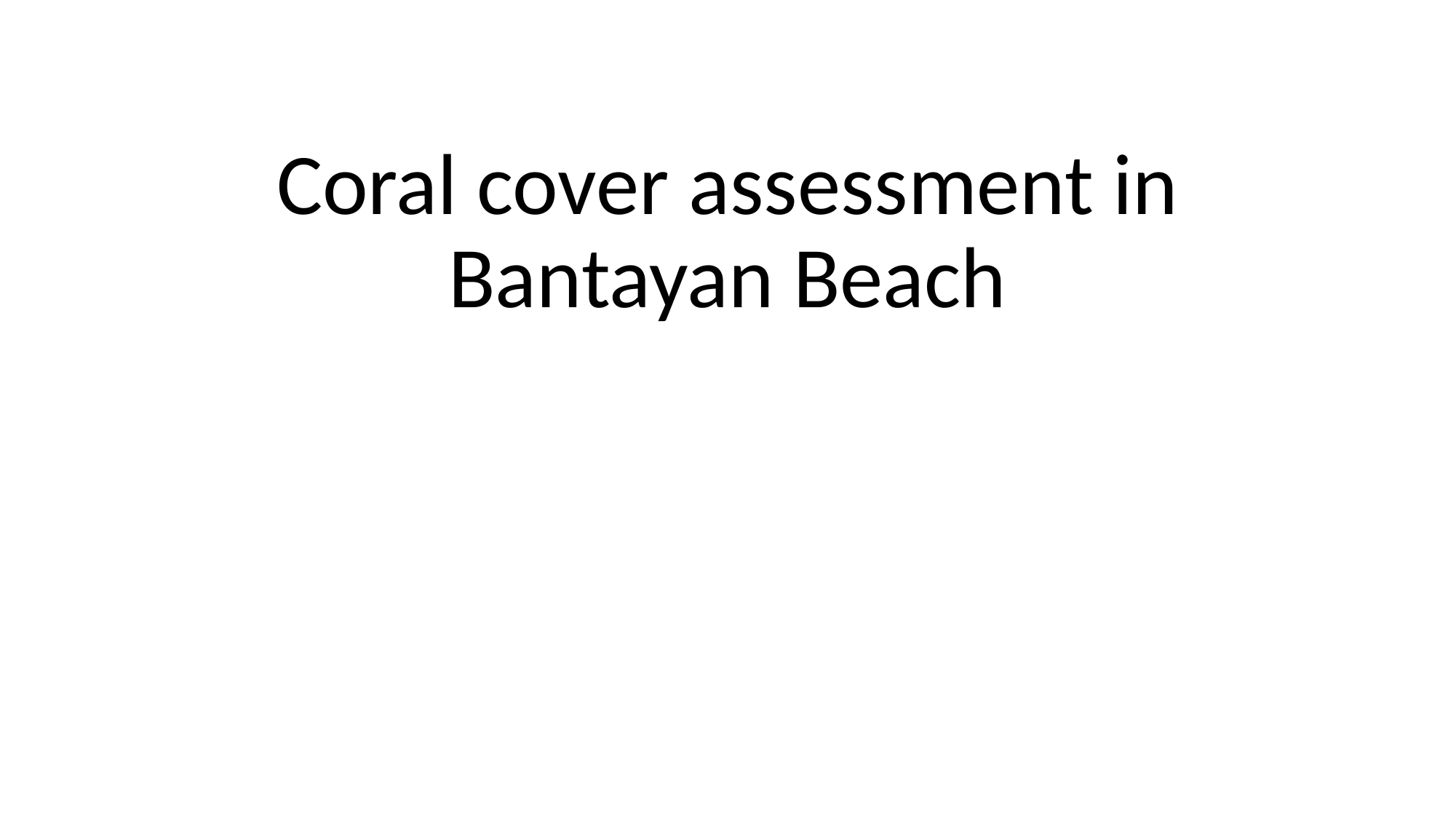

# Coral cover assessment in Bantayan Beach